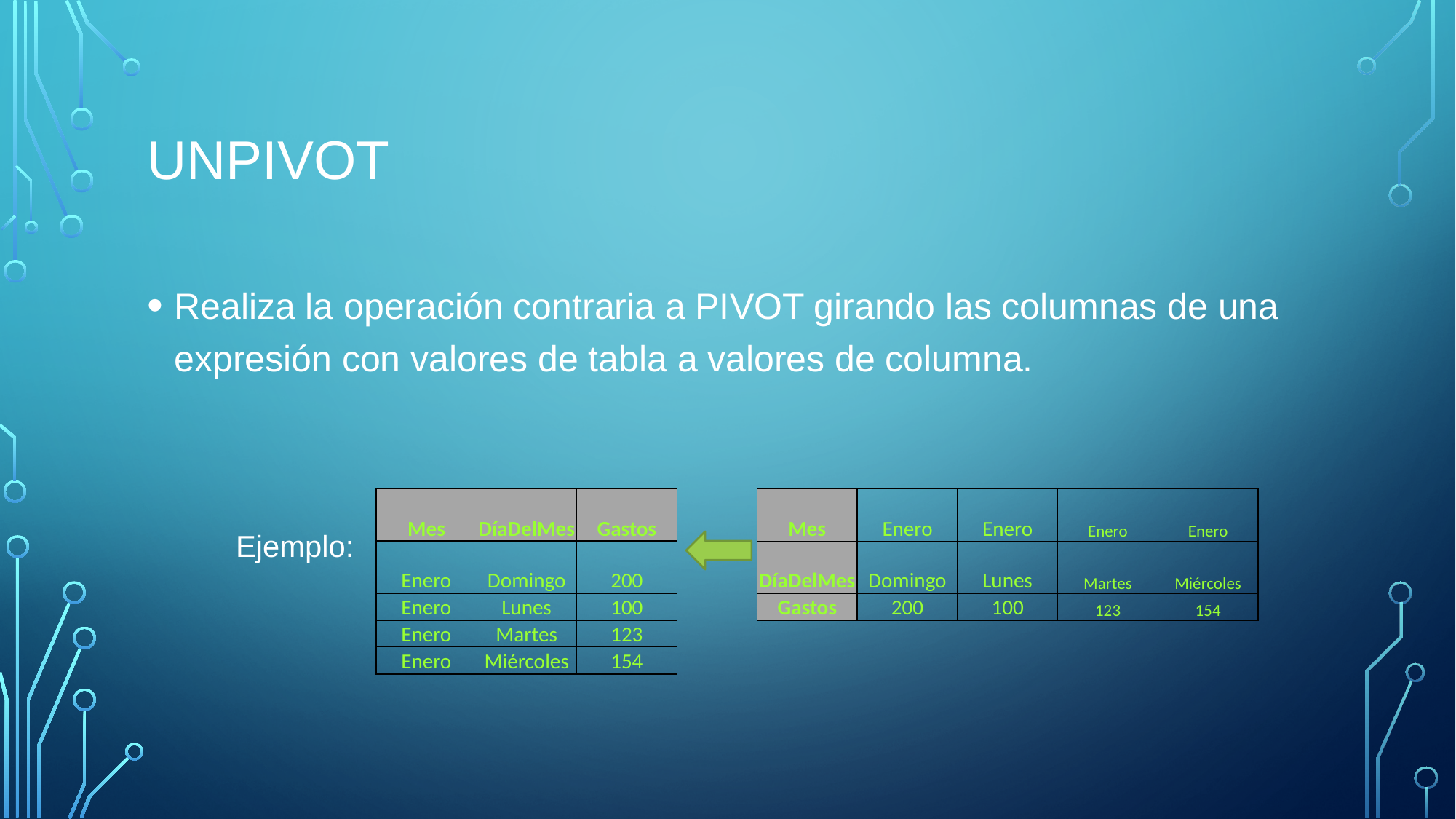

# UNPIVOT
Realiza la operación contraria a PIVOT girando las columnas de una expresión con valores de tabla a valores de columna.
| Mes | DíaDelMes | Gastos |  |  | Mes | Enero | Enero | Enero | Enero |
| --- | --- | --- | --- | --- | --- | --- | --- | --- | --- |
| Enero | Domingo | 200 |  |  | DíaDelMes | Domingo | Lunes | Martes | Miércoles |
| Enero | Lunes | 100 |  |  | Gastos | 200 | 100 | 123 | 154 |
| Enero | Martes | 123 |  |  |  |  |  |  |  |
| Enero | Miércoles | 154 |  |  |  |  |  |  |  |
Ejemplo: